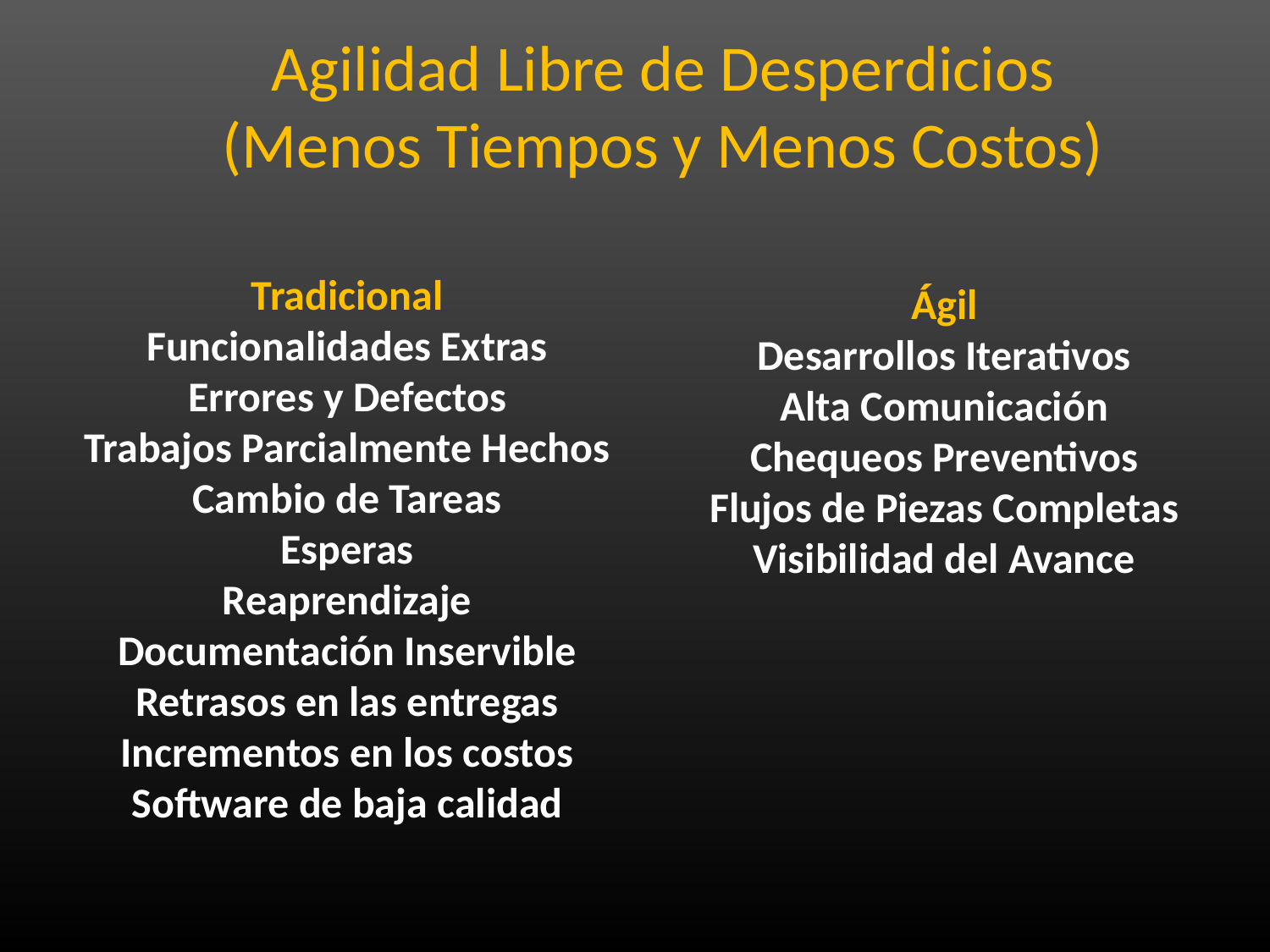

Agilidad Libre de Desperdicios
(Menos Tiempos y Menos Costos)
Tradicional
Funcionalidades Extras
Errores y Defectos
Trabajos Parcialmente Hechos
Cambio de Tareas
Esperas
Reaprendizaje
Documentación Inservible
Retrasos en las entregas
Incrementos en los costos
Software de baja calidad
Ágil
Desarrollos Iterativos
Alta Comunicación
Chequeos Preventivos
Flujos de Piezas Completas
Visibilidad del Avance